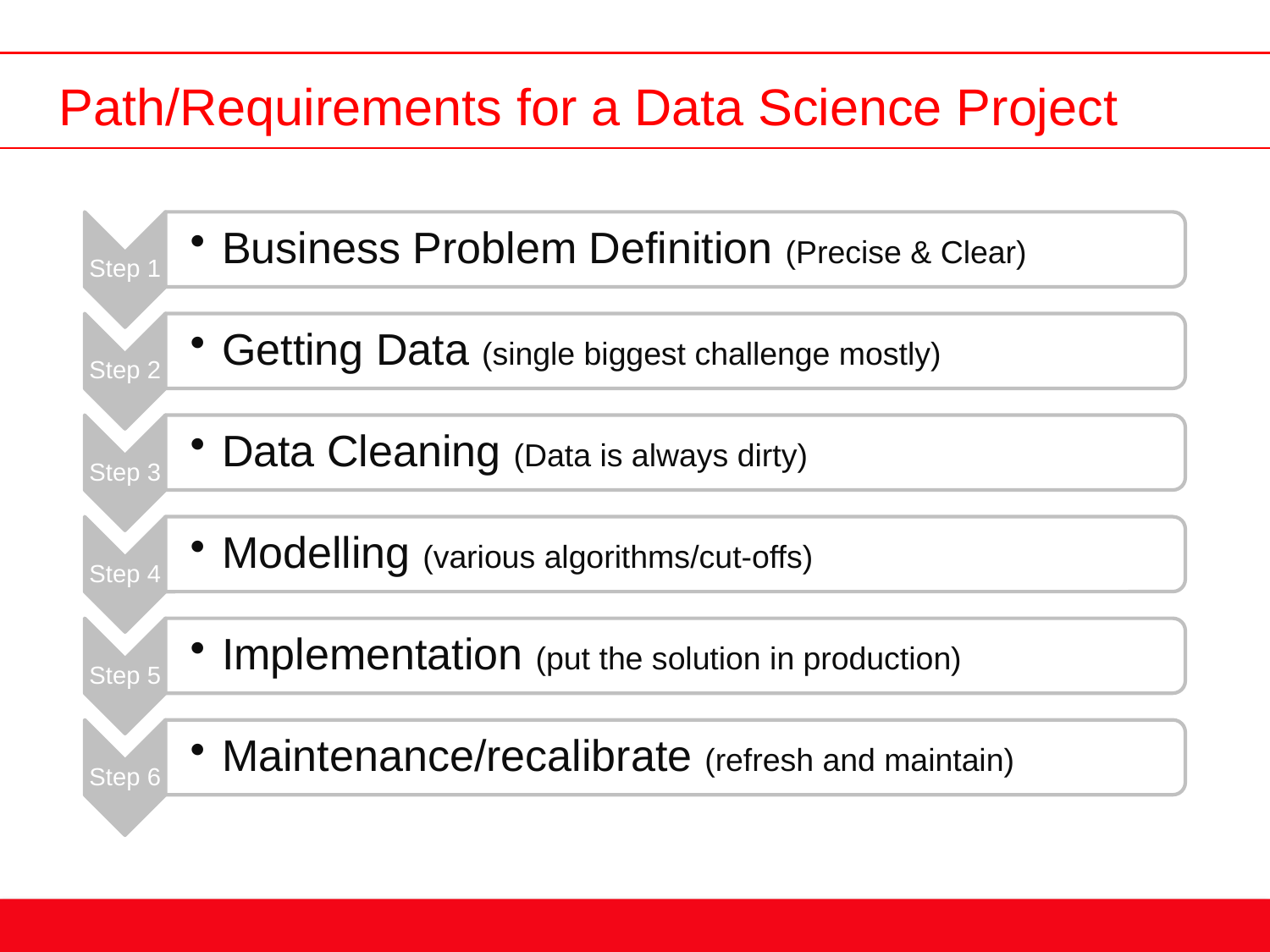

Path/Requirements for a Data Science Project
Step 1
Business Problem Definition (Precise & Clear)
Step 2
Getting Data (single biggest challenge mostly)
Step 3
Data Cleaning (Data is always dirty)
Step 4
Modelling (various algorithms/cut-offs)
Step 5
Implementation (put the solution in production)
Step 6
Maintenance/recalibrate (refresh and maintain)